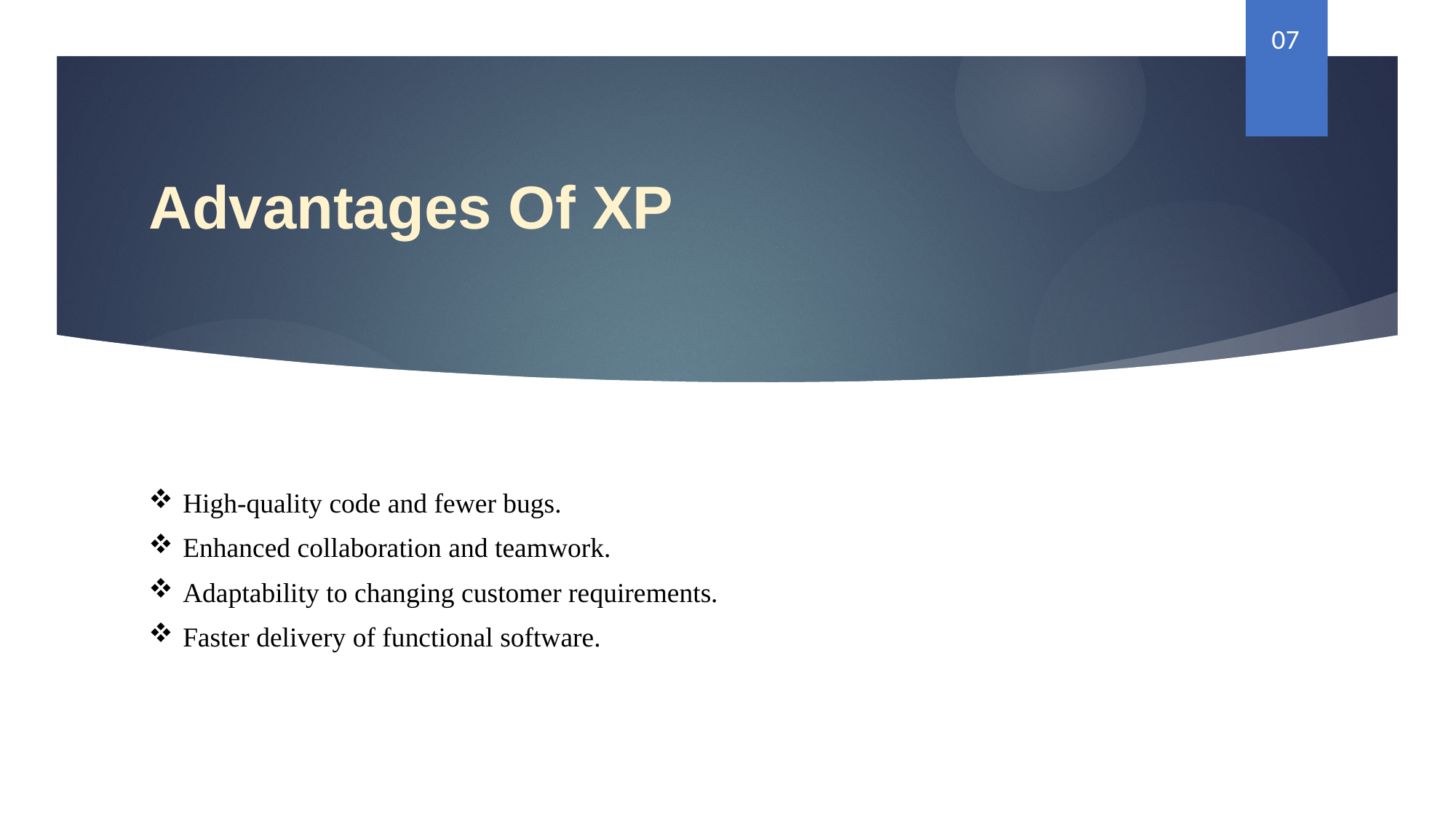

07
# Advantages Of XP
High-quality code and fewer bugs.
Enhanced collaboration and teamwork.
Adaptability to changing customer requirements.
Faster delivery of functional software.